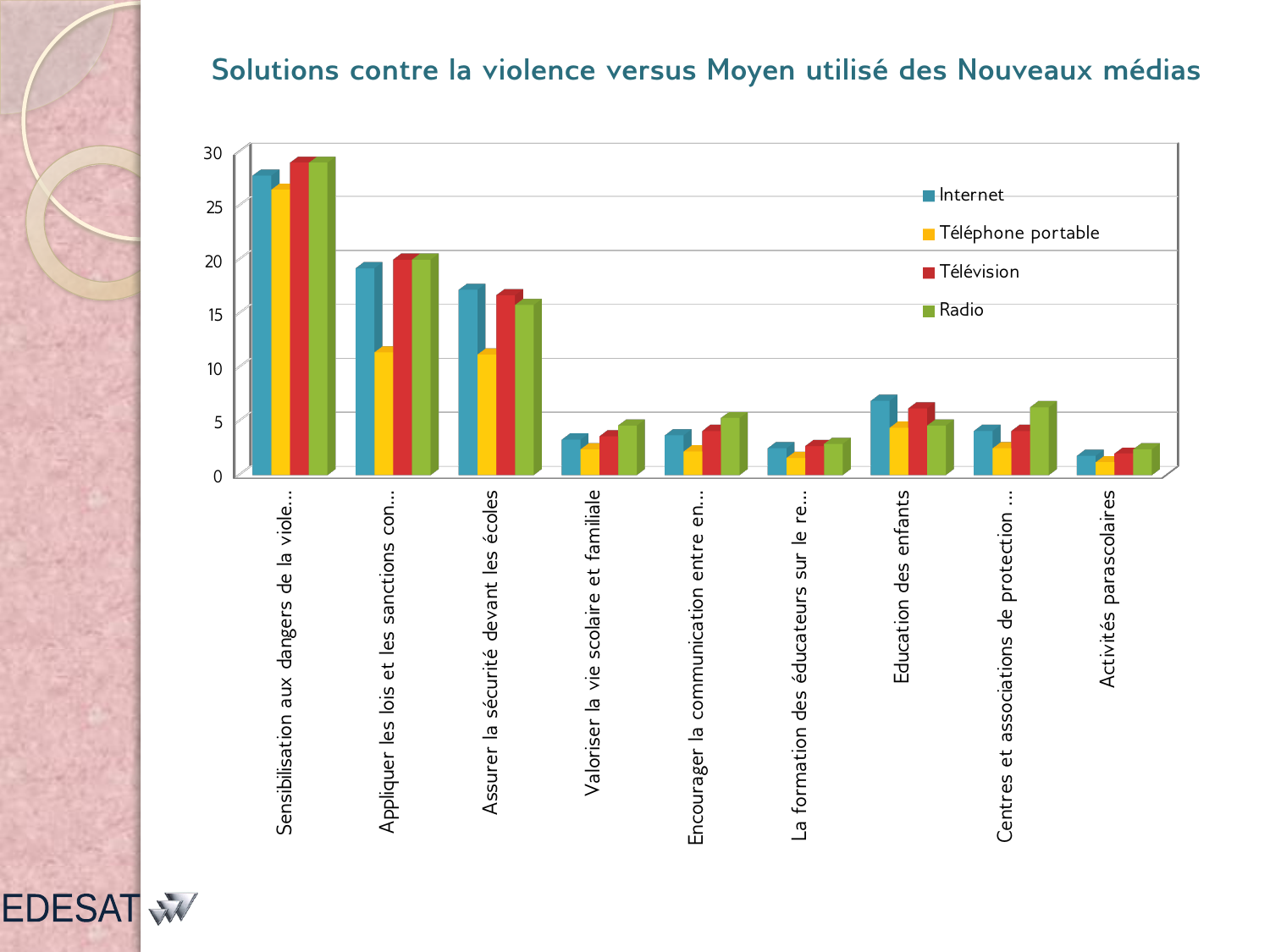

# Solutions contre la violence versus Moyen utilisé des Nouveaux médias

[unsupported chart]